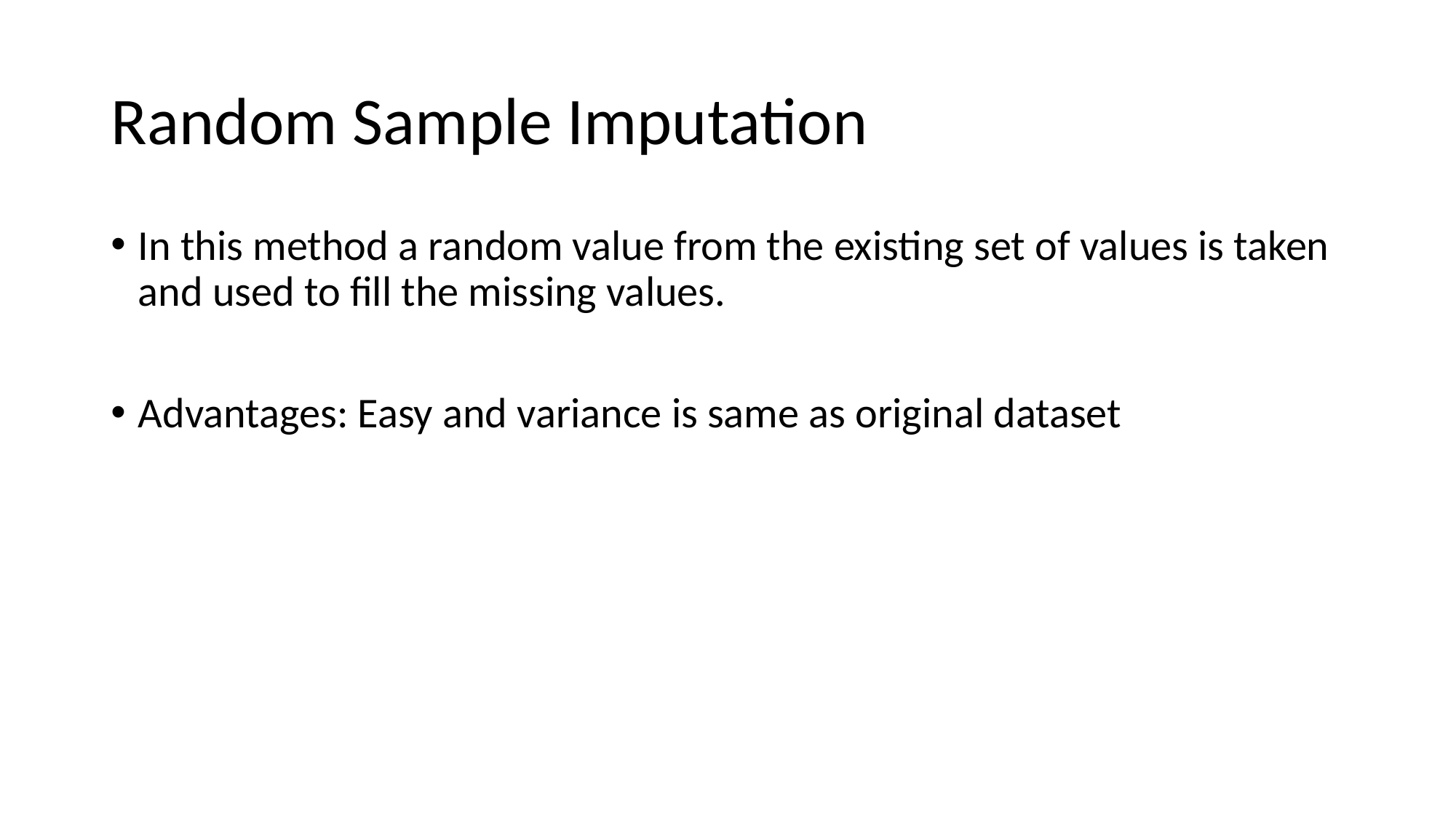

# Random Sample Imputation
In this method a random value from the existing set of values is taken and used to fill the missing values.

Advantages: Easy and variance is same as original dataset